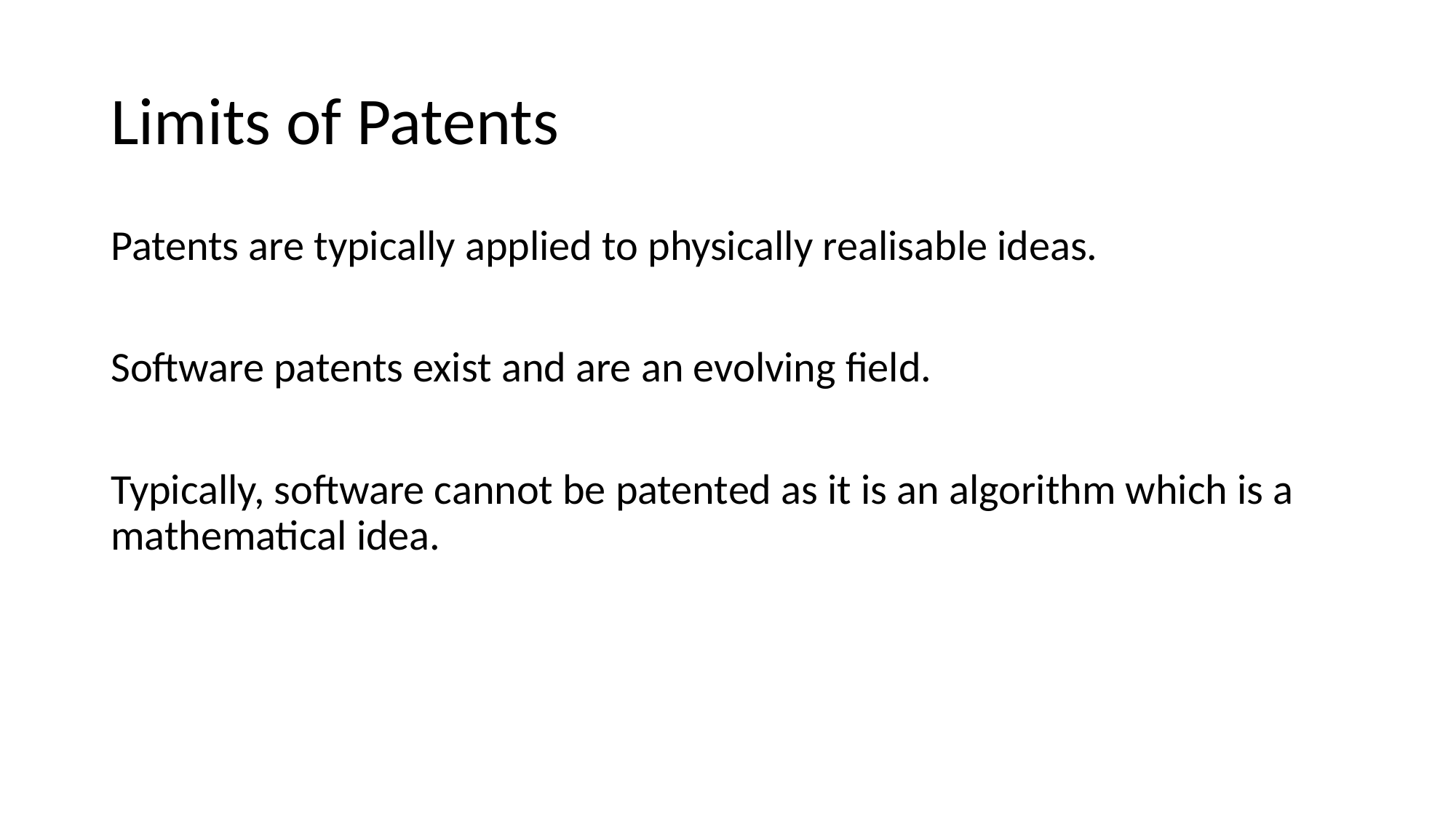

# Limits of Patents
Patents are typically applied to physically realisable ideas.

Software patents exist and are an evolving field.

Typically, software cannot be patented as it is an algorithm which is a mathematical idea.